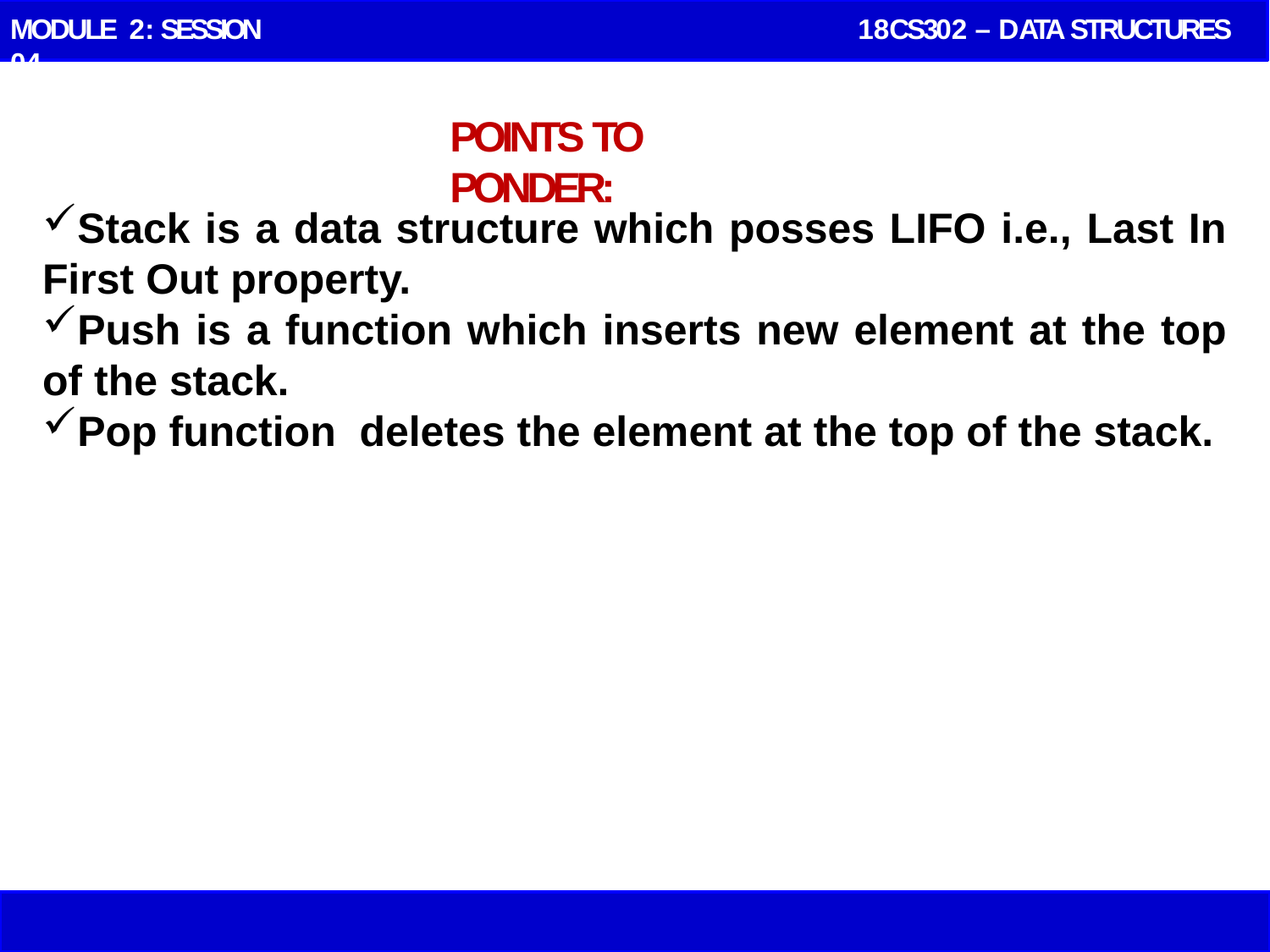

MODULE  2: SESSION 04
                                      18CS302 – DATA  STRUCTURES
# POINTS TO PONDER:
Stack is a data structure which posses LIFO i.e., Last In First Out property.
Push is a function which inserts new element at the top of the stack.
Pop function  deletes the element at the top of the stack.